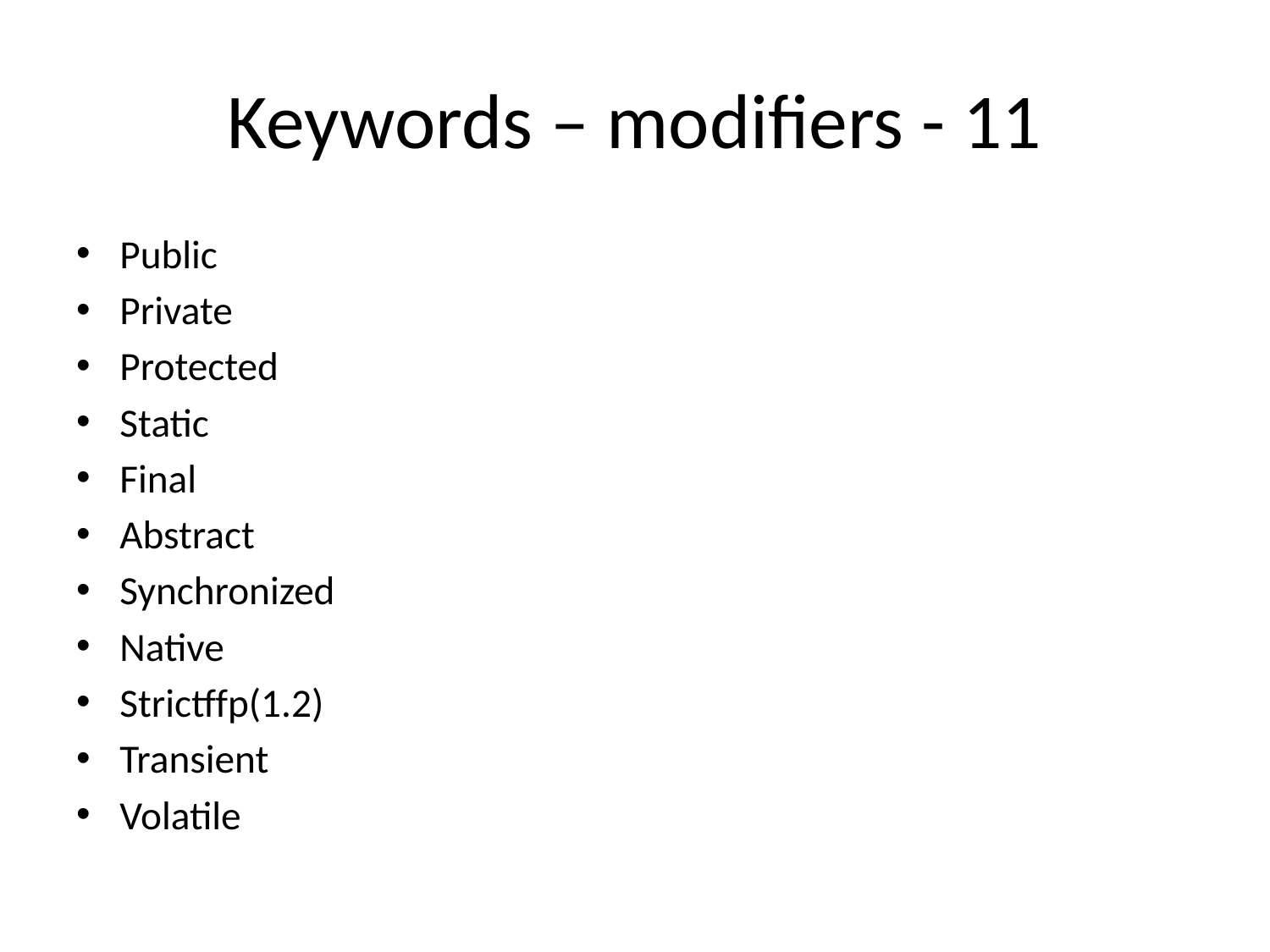

# Keywords – modifiers - 11
Public
Private
Protected
Static
Final
Abstract
Synchronized
Native
Strictffp(1.2)
Transient
Volatile